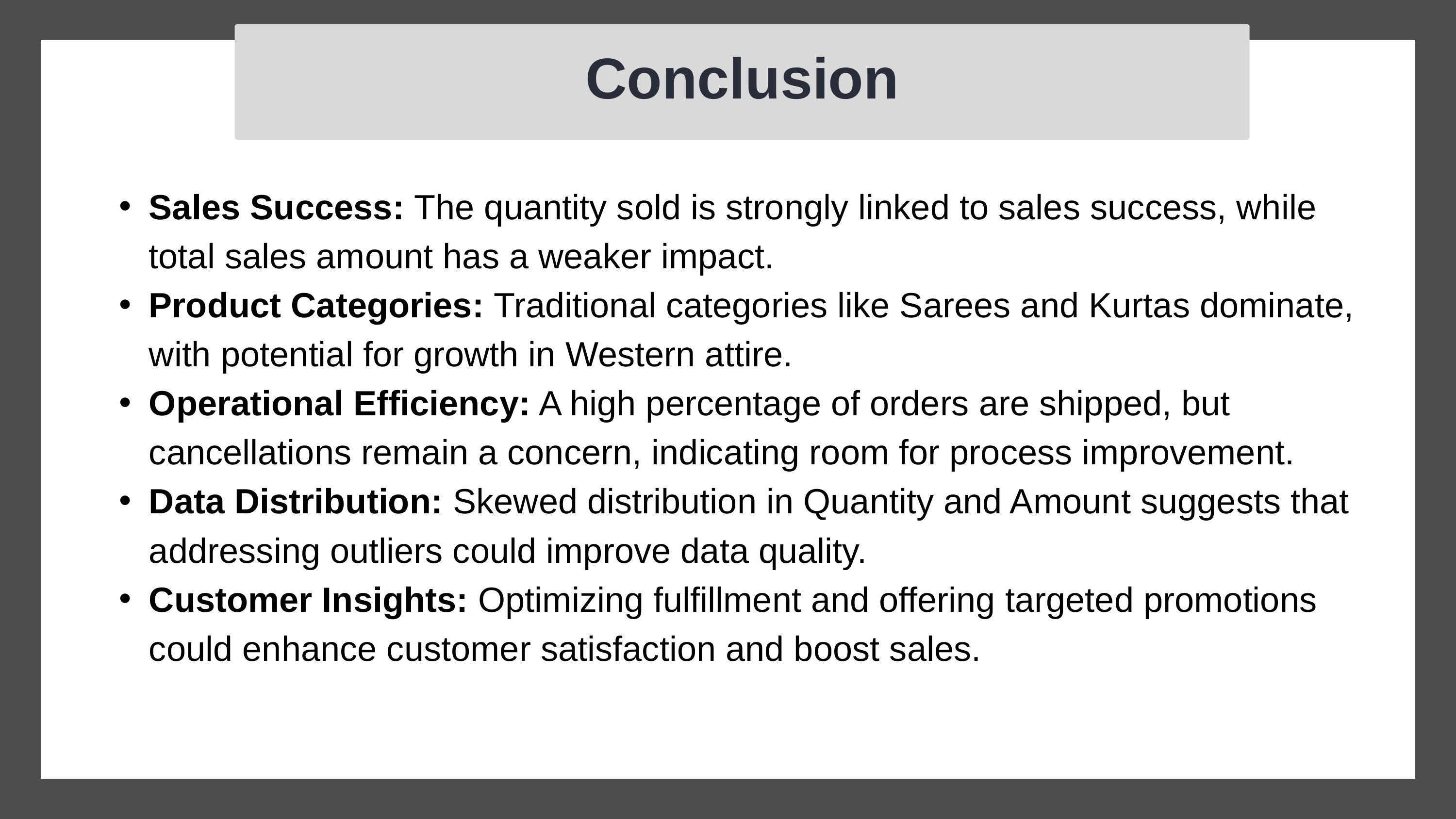

Conclusion

Sales Success: The quantity sold is strongly linked to sales success, while total sales amount has a weaker impact.
Product Categories: Traditional categories like Sarees and Kurtas dominate, with potential for growth in Western attire.
Operational Efficiency: A high percentage of orders are shipped, but cancellations remain a concern, indicating room for process improvement.
Data Distribution: Skewed distribution in Quantity and Amount suggests that addressing outliers could improve data quality.
Customer Insights: Optimizing fulfillment and offering targeted promotions could enhance customer satisfaction and boost sales.